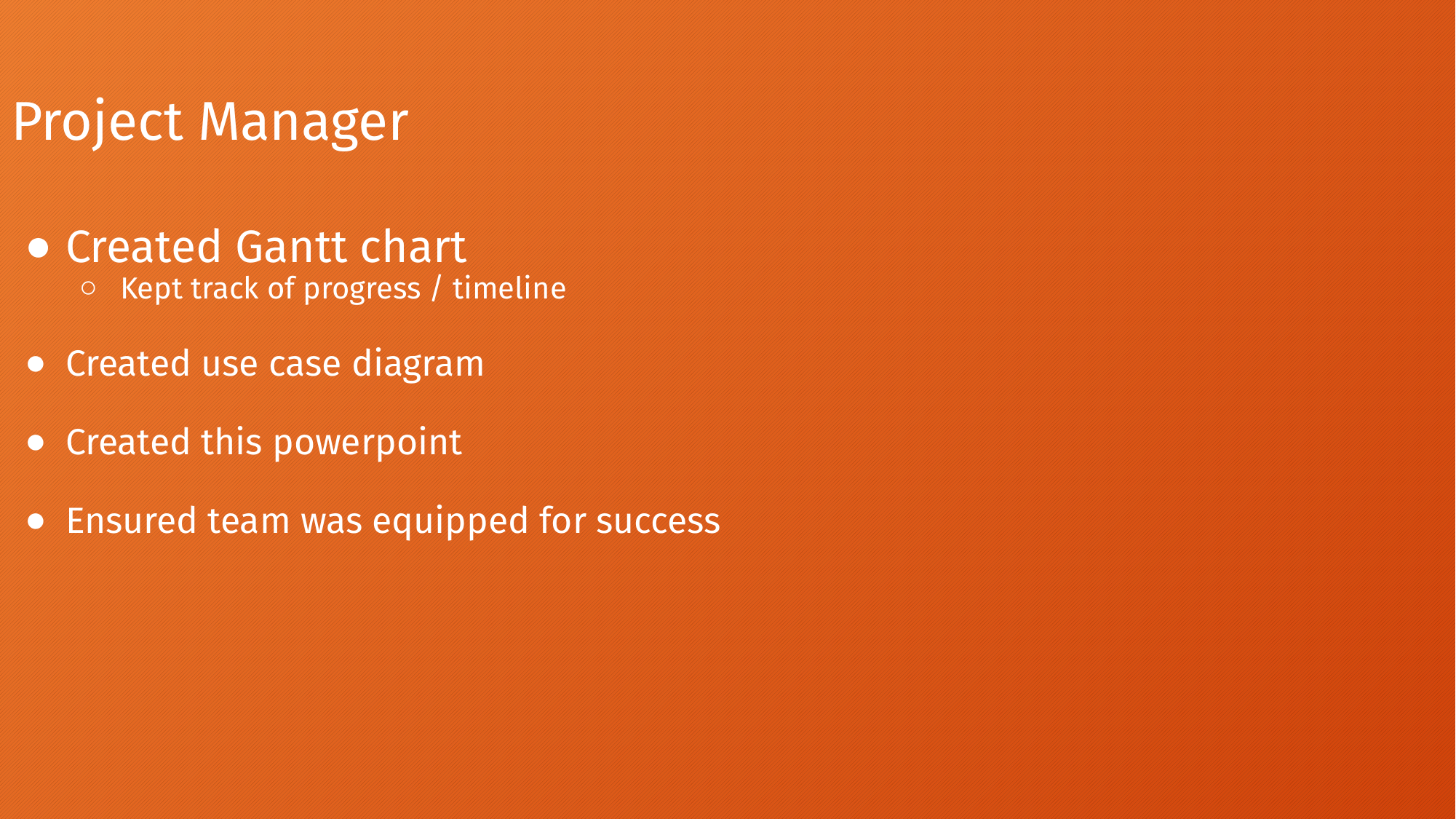

Project Manager
Created Gantt chart
Kept track of progress / timeline

Created use case diagram

Created this powerpoint

Ensured team was equipped for success